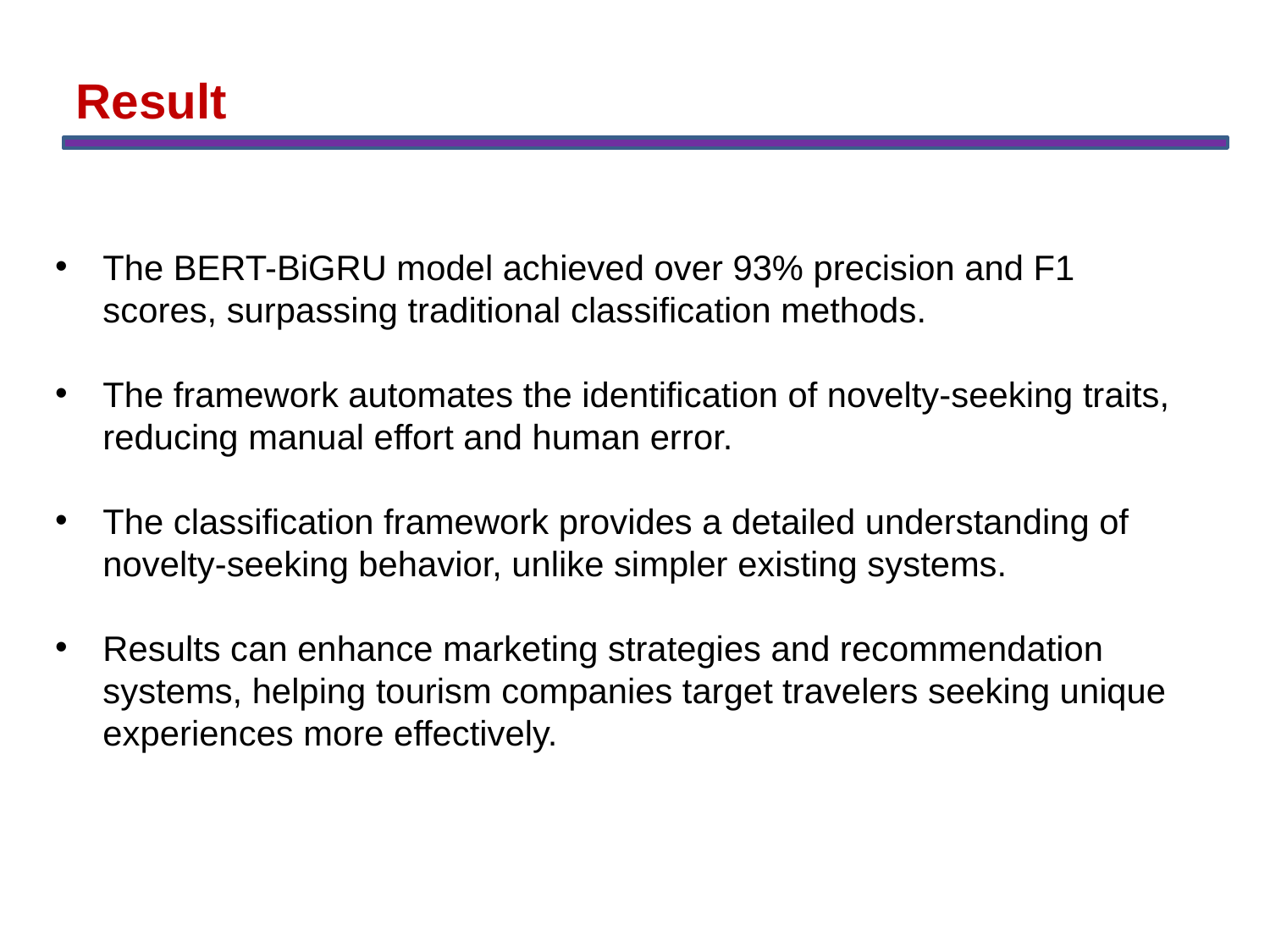

Result

The BERT-BiGRU model achieved over 93% precision and F1 scores, surpassing traditional classification methods.

The framework automates the identification of novelty-seeking traits, reducing manual effort and human error.

The classification framework provides a detailed understanding of novelty-seeking behavior, unlike simpler existing systems.

Results can enhance marketing strategies and recommendation systems, helping tourism companies target travelers seeking unique experiences more effectively.